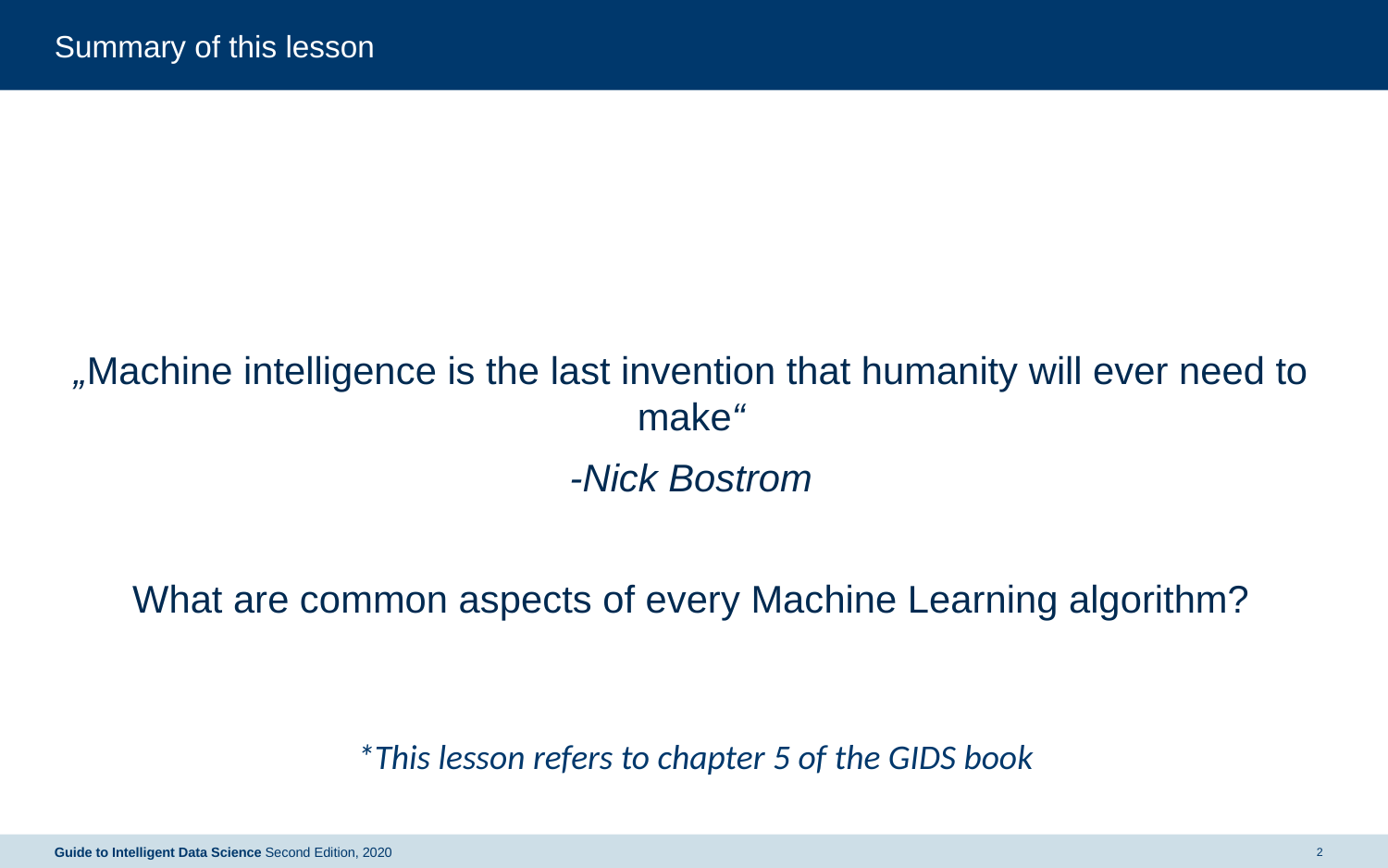

# Summary of this lesson
„Machine intelligence is the last invention that humanity will ever need to make“
-Nick Bostrom

What are common aspects of every Machine Learning algorithm?
*This lesson refers to chapter 5 of the GIDS book
Guide to Intelligent Data Science Second Edition, 2020
2